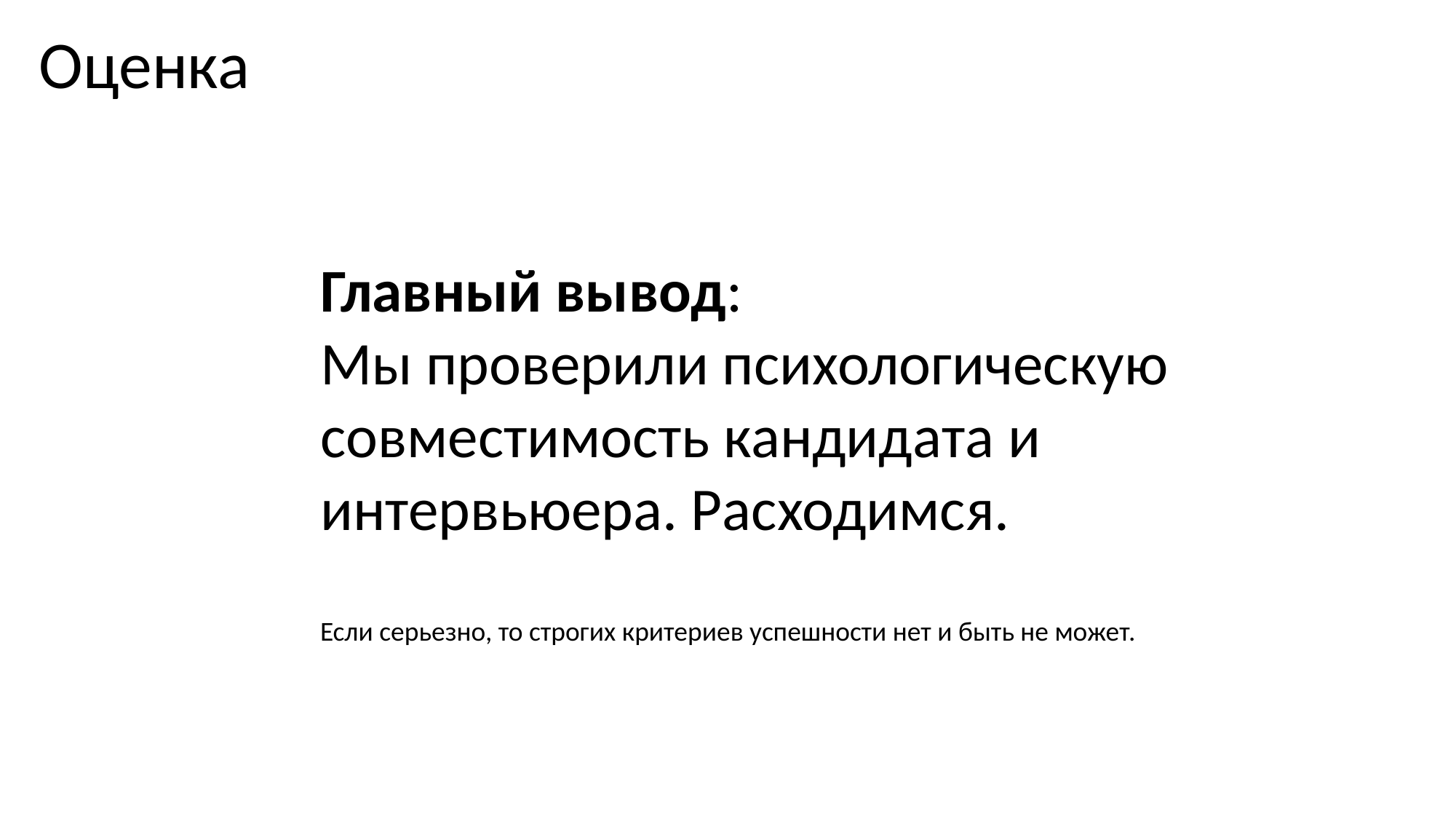

# Оценка
Главный вывод:
Мы проверили психологическую совместимость кандидата и интервьюера. Расходимся.
Если серьезно, то строгих критериев успешности нет и быть не может.